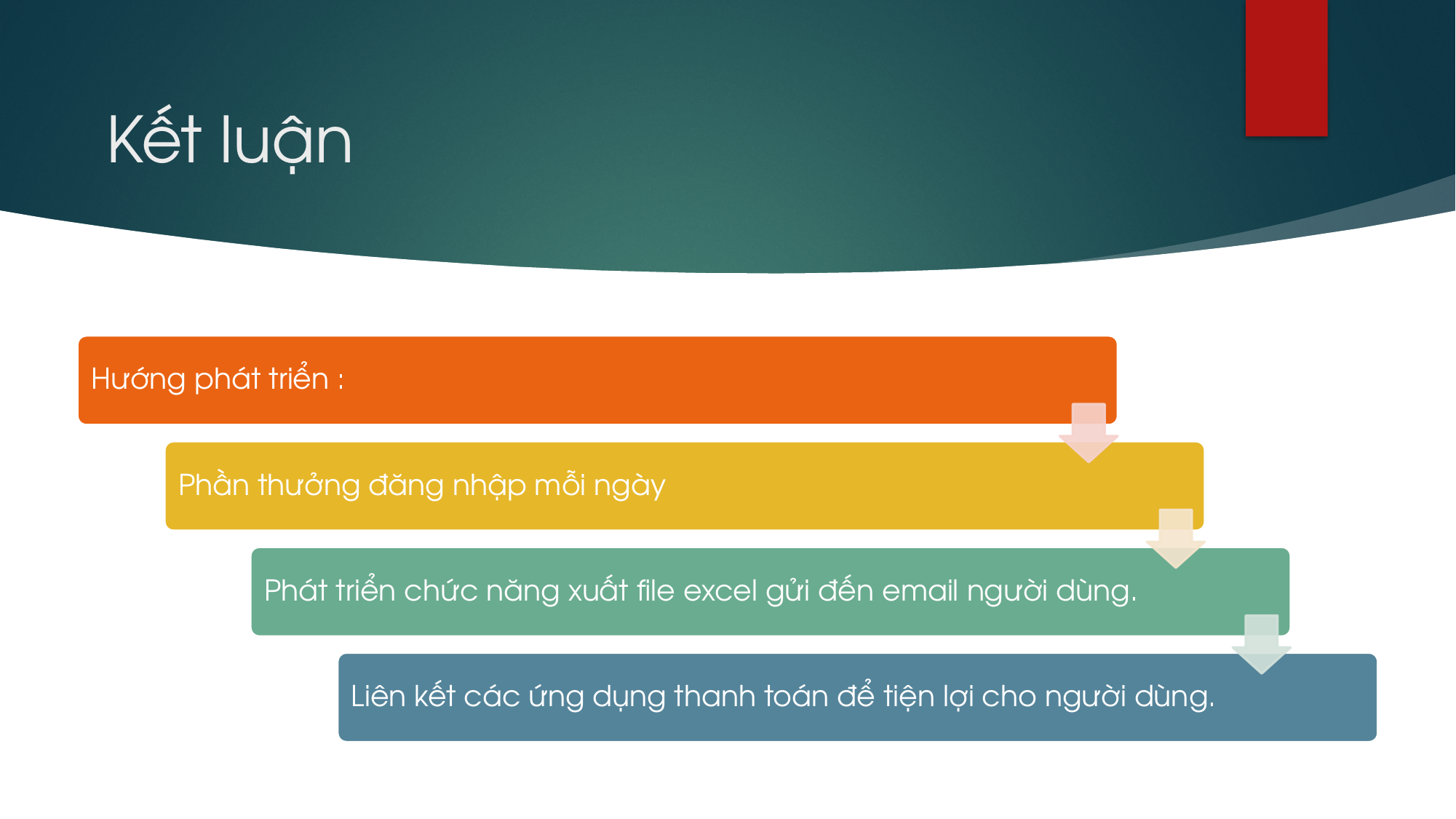

#
Kết luận

Hướng phát triển :
Phần thưởng đăng nhập mỗi ngày
Phát triển chức năng xuất file excel gửi đến email người dùng.
Liên kết các ứng dụng thanh toán để tiện lợi cho người dùng.